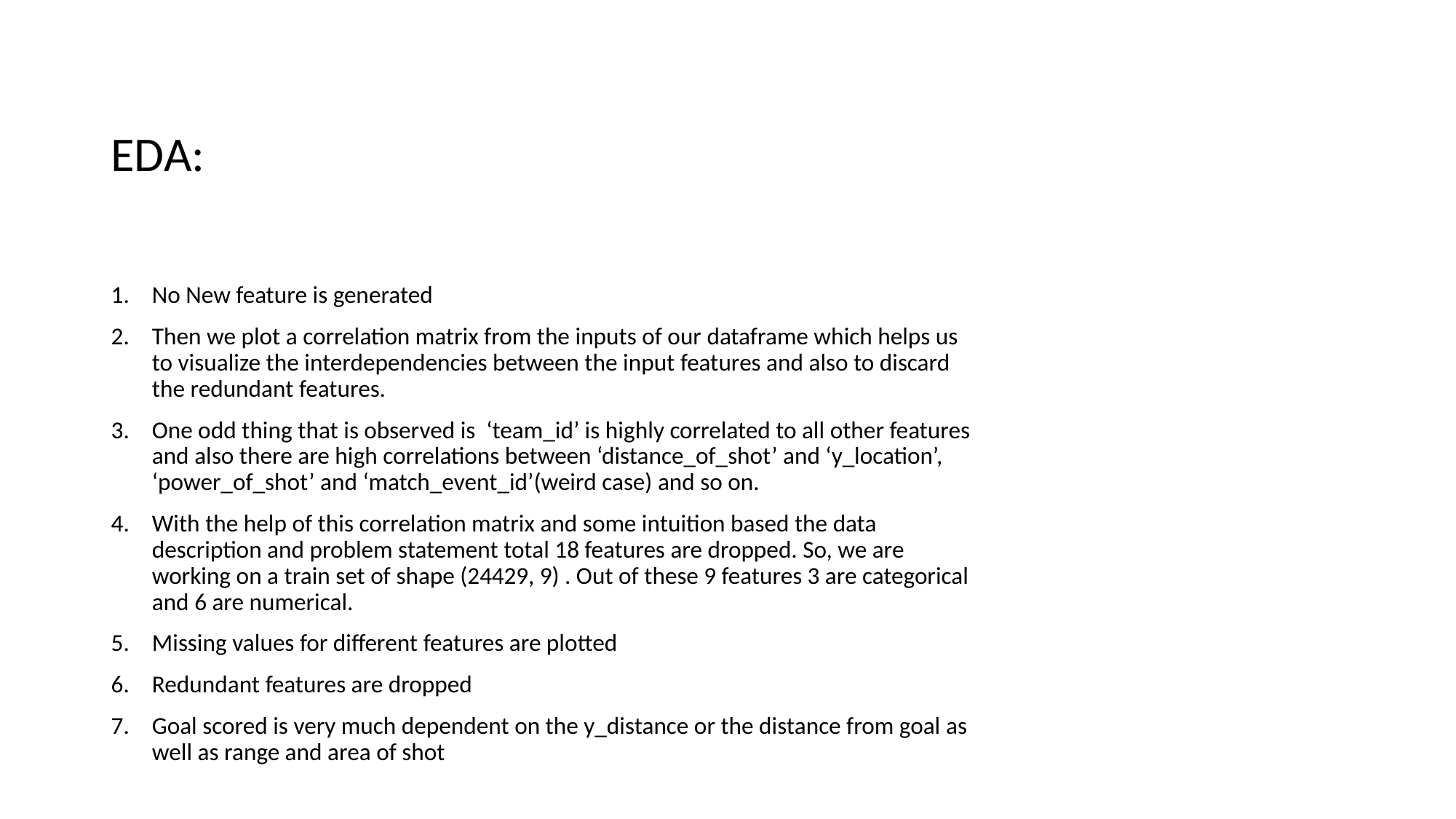

# EDA:
No New feature is generated
Then we plot a correlation matrix from the inputs of our dataframe which helps us to visualize the interdependencies between the input features and also to discard the redundant features.
One odd thing that is observed is  ‘team_id’ is highly correlated to all other features and also there are high correlations between ‘distance_of_shot’ and ‘y_location’, ‘power_of_shot’ and ‘match_event_id’(weird case) and so on.
With the help of this correlation matrix and some intuition based the data description and problem statement total 18 features are dropped. So, we are working on a train set of shape (24429, 9) . Out of these 9 features 3 are categorical and 6 are numerical.
Missing values for different features are plotted
Redundant features are dropped
Goal scored is very much dependent on the y_distance or the distance from goal as well as range and area of shot